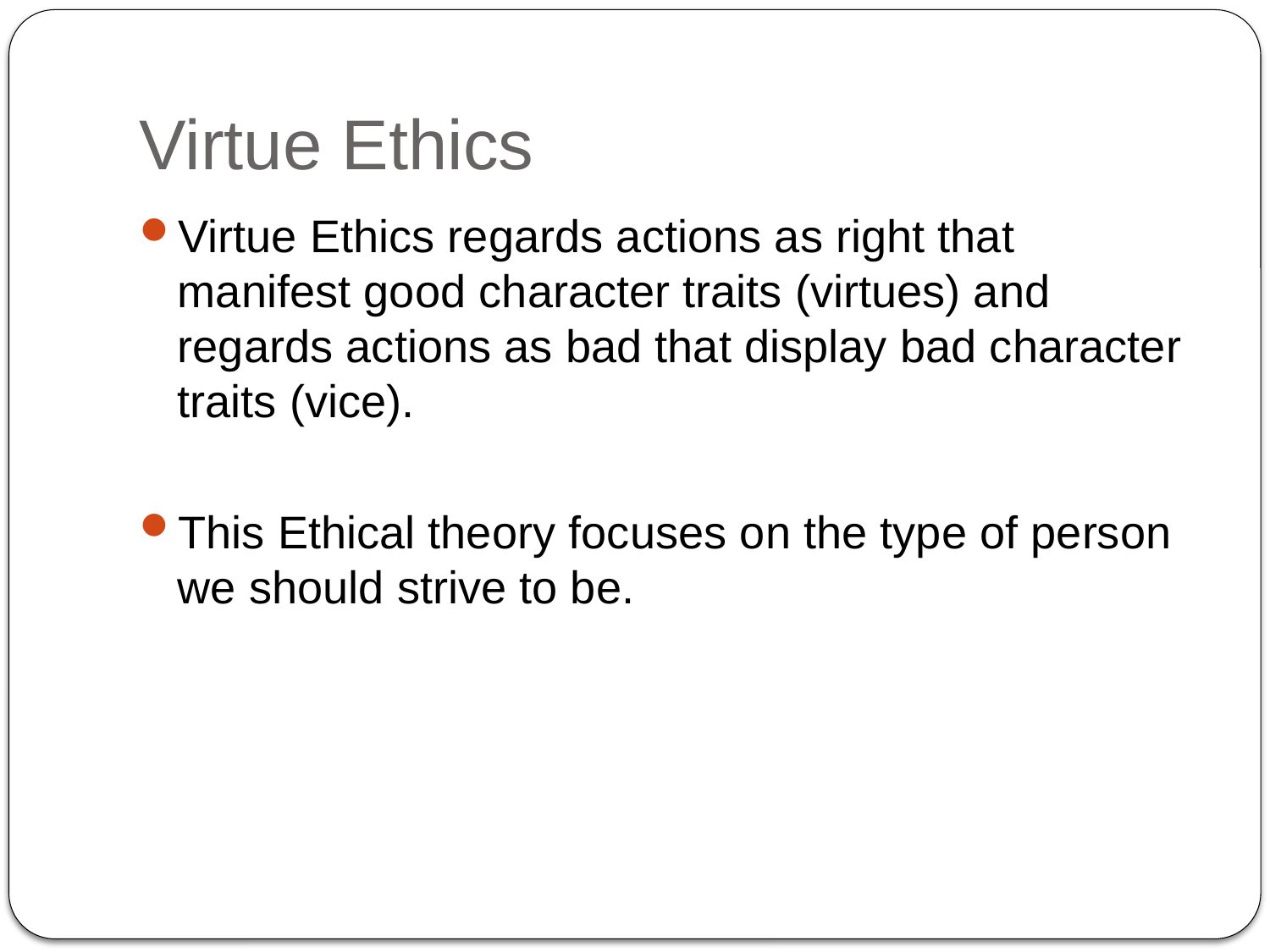

# Virtue Ethics
Virtue Ethics regards actions as right that manifest good character traits (virtues) and regards actions as bad that display bad character traits (vice).

This Ethical theory focuses on the type of person we should strive to be.